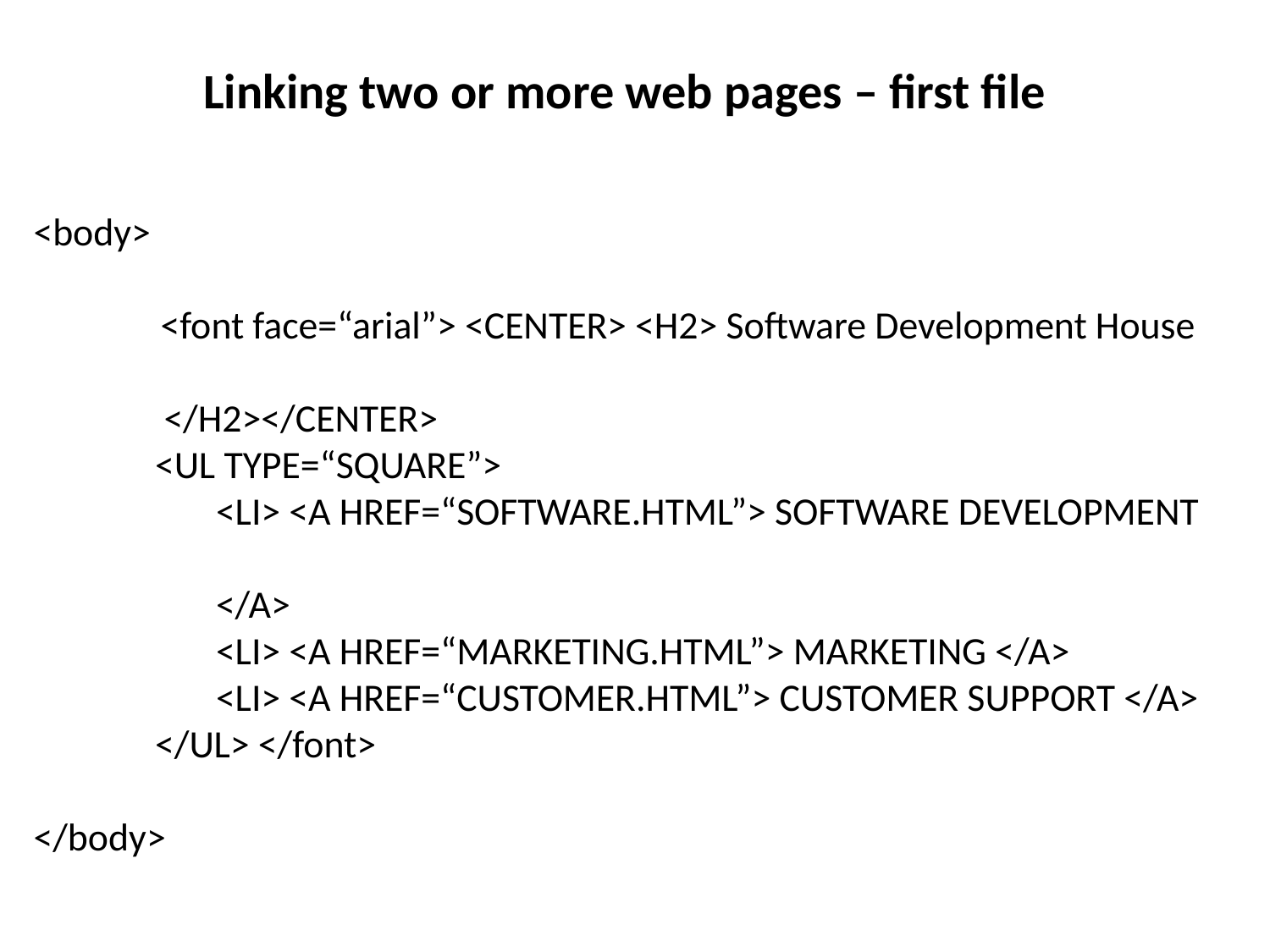

Linking two or more web pages – first file
<body>

	<font face=“arial”> <CENTER> <H2> Software Development House
               </H2></CENTER>
              <UL TYPE=“SQUARE”>
                     <LI> <A HREF=“SOFTWARE.HTML”> SOFTWARE DEVELOPMENT
                     </A>
                     <LI> <A HREF=“MARKETING.HTML”> MARKETING </A>
                     <LI> <A HREF=“CUSTOMER.HTML”> CUSTOMER SUPPORT </A>
              </UL> </font>

</body>